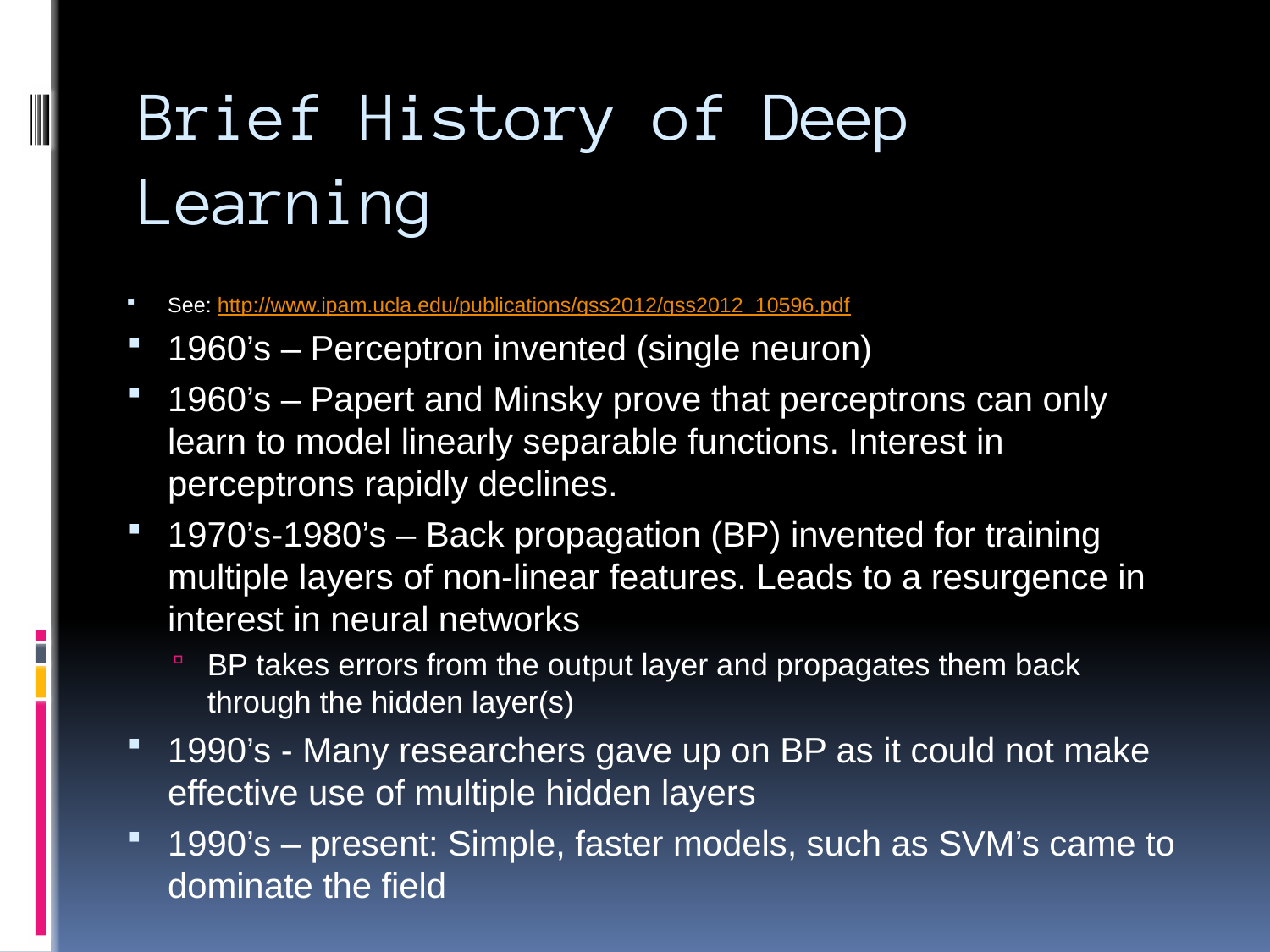

# Brief History of Deep Learning
See: http://www.ipam.ucla.edu/publications/gss2012/gss2012_10596.pdf
1960’s – Perceptron invented (single neuron)
1960’s – Papert and Minsky prove that perceptrons can only learn to model linearly separable functions. Interest in perceptrons rapidly declines.
1970’s-1980’s – Back propagation (BP) invented for training multiple layers of non-linear features. Leads to a resurgence in interest in neural networks
BP takes errors from the output layer and propagates them back through the hidden layer(s)
1990’s - Many researchers gave up on BP as it could not make effective use of multiple hidden layers
1990’s – present: Simple, faster models, such as SVM’s came to dominate the field